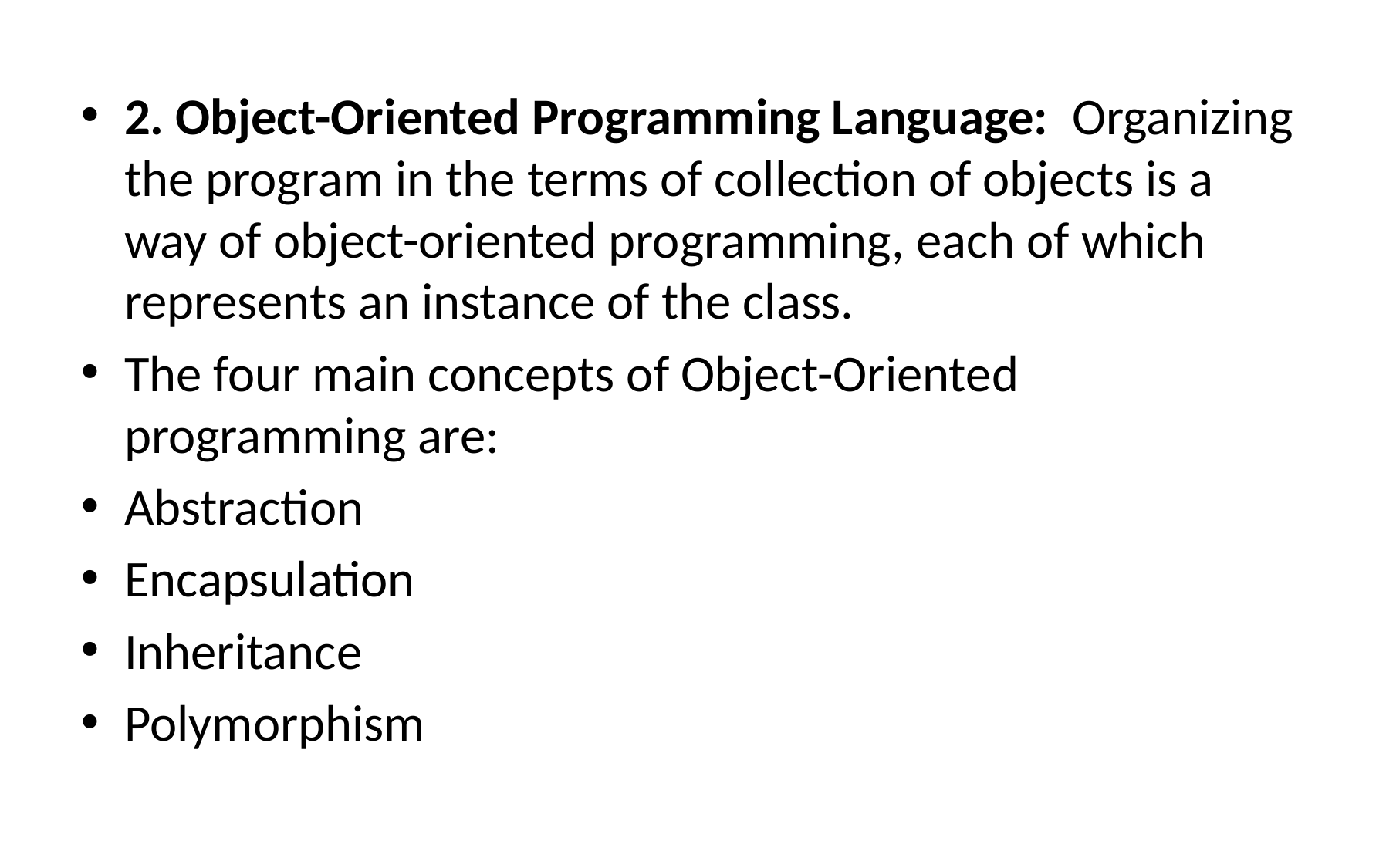

2. Object-Oriented Programming Language:  Organizing the program in the terms of collection of objects is a way of object-oriented programming, each of which represents an instance of the class.
The four main concepts of Object-Oriented programming are:
Abstraction
Encapsulation
Inheritance
Polymorphism